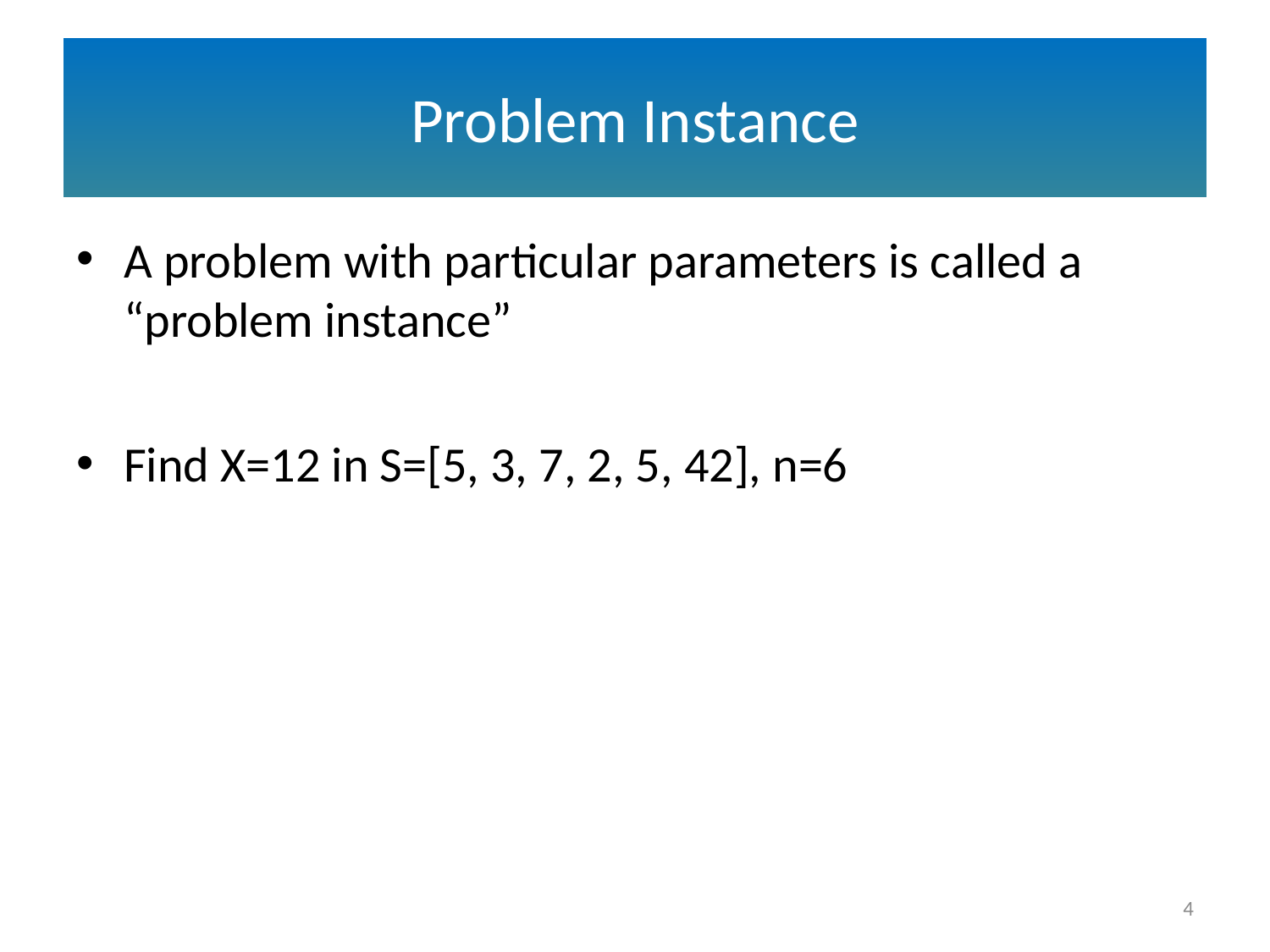

# Problem Instance
A problem with particular parameters is called a “problem instance”

Find X=12 in S=[5, 3, 7, 2, 5, 42], n=6

4